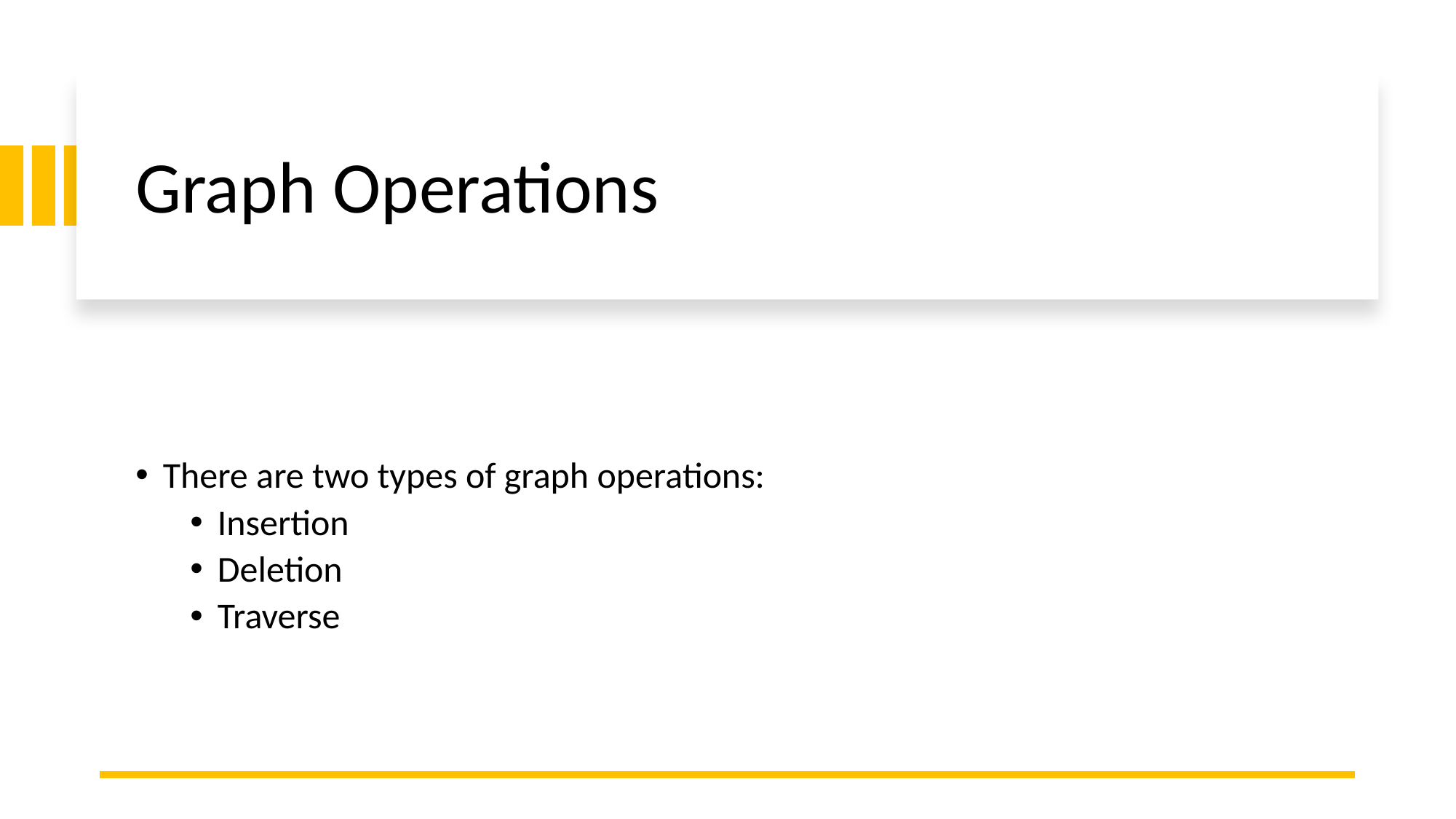

# Graph Operations

There are two types of graph operations:
Insertion
Deletion
Traverse